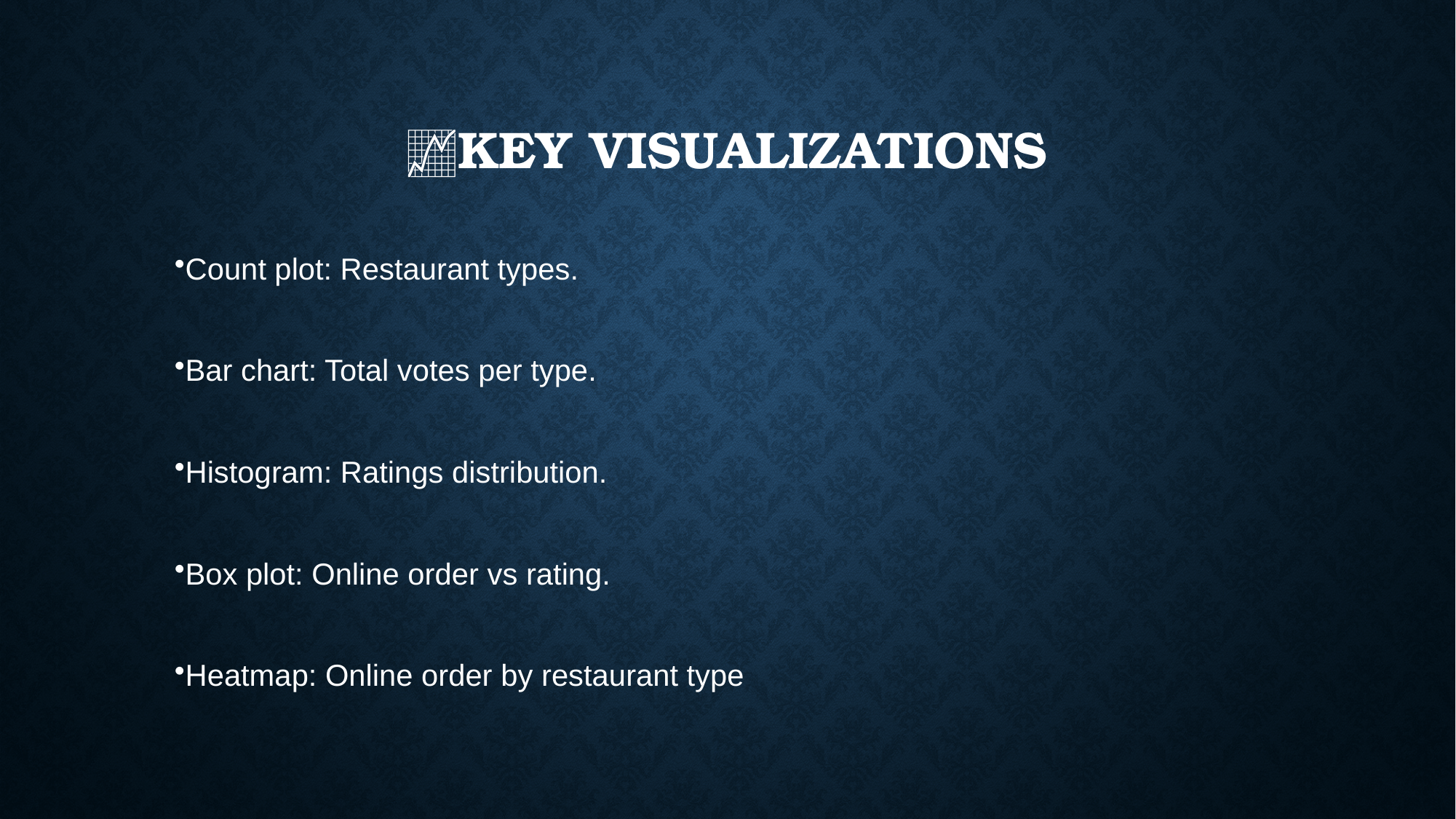

# 📈Key Visualizations
Count plot: Restaurant types.

Bar chart: Total votes per type.

Histogram: Ratings distribution.

Box plot: Online order vs rating.

Heatmap: Online order by restaurant type